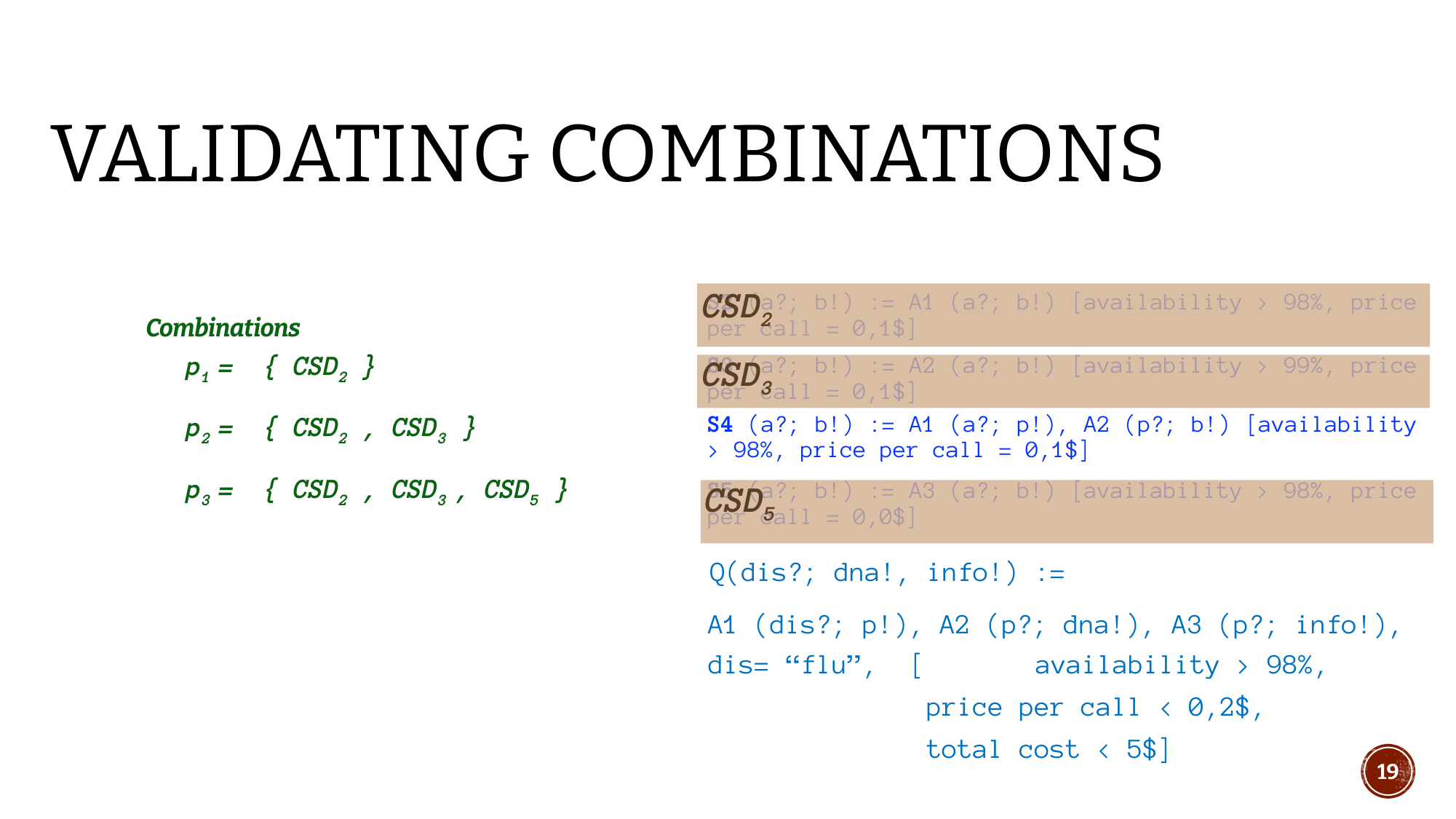

# Validating combinations
CSD2

S2 (a?; b!) := A1 (a?; b!) [availability > 98%, price per call = 0,1$]

Combinations
p1 =  { CSD2 }

p2 =  { CSD2 , CSD3  }

p3 =  { CSD2 , CSD3 , CSD5  }

CSD3

S3 (a?; b!) := A2 (a?; b!) [availability > 99%, price per call = 0,1$]

S4 (a?; b!) := A1 (a?; p!), A2 (p?; b!) [availability > 98%, price per call = 0,1$]

CSD5

S5 (a?; b!) := A3 (a?; b!) [availability > 98%, price per call = 0,0$]

Q(dis?; dna!, info!) :=

A1 (dis?; p!), A2 (p?; dna!), A3 (p?; info!),
dis= “flu”,  [ 	availability > 98%,
		price per call < 0,2$,
		total cost < 5$]

19
19